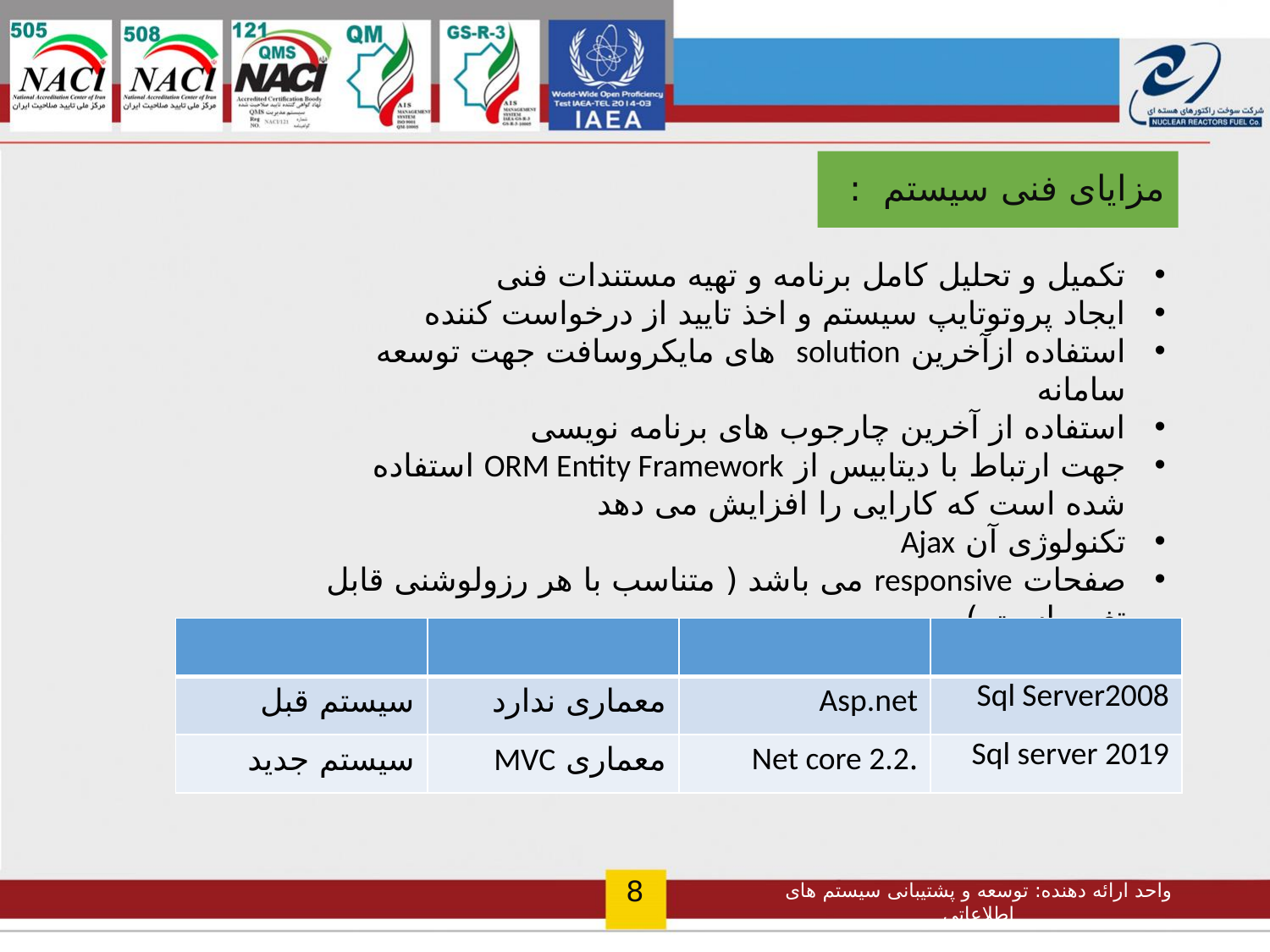

مزایای فنی سیستم  :

تکمیل و تحلیل کامل برنامه و تهیه مستندات فنی
ایجاد پروتوتایپ سیستم و اخذ تایید از درخواست کننده
استفاده ازآخرین solution  های مایکروسافت جهت توسعه سامانه
استفاده از آخرین چارجوب های برنامه نویسی
جهت ارتباط با دیتابیس از ORM Entity Framework استفاده شده است که کارایی را افزایش می دهد
تکنولوژی آن Ajax
صفحات responsive می باشد ( متناسب با هر رزولوشنی قابل تغییر است )

|  |  |  |  |
| --- | --- | --- | --- |
| سیستم قبل | معماری ندارد | Asp.net | Sql Server2008 |
| سیستم جدید | معماری MVC | .Net core 2.2 | Sql server 2019 |
8
واحد ارائه دهنده: توسعه و پشتیبانی سیستم های اطلاعاتی